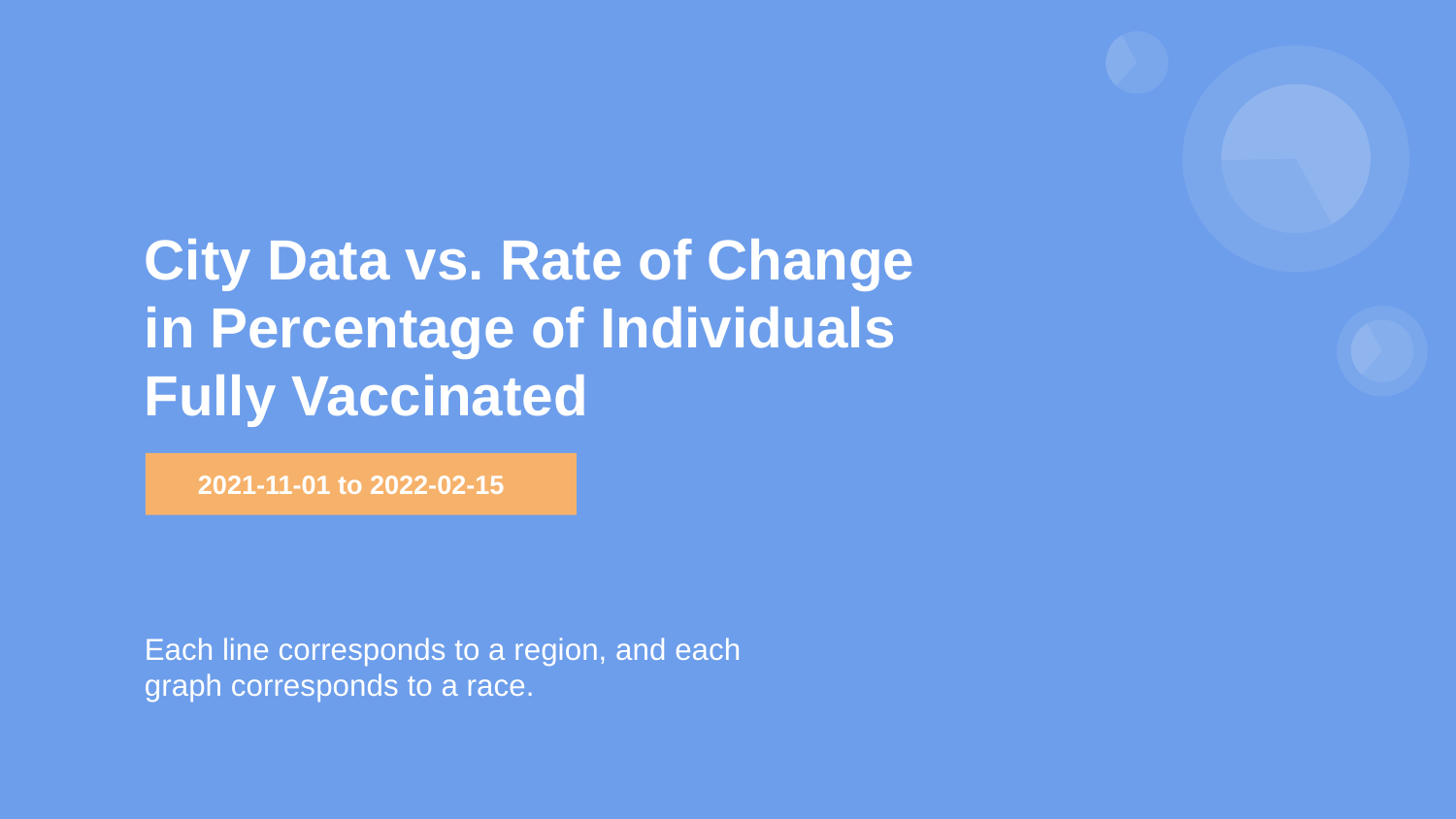

# City Data vs. Rate of Change in Percentage of Individuals Fully Vaccinated
2021-11-01 to 2022-02-15

Each line corresponds to a region, and each graph corresponds to a race.